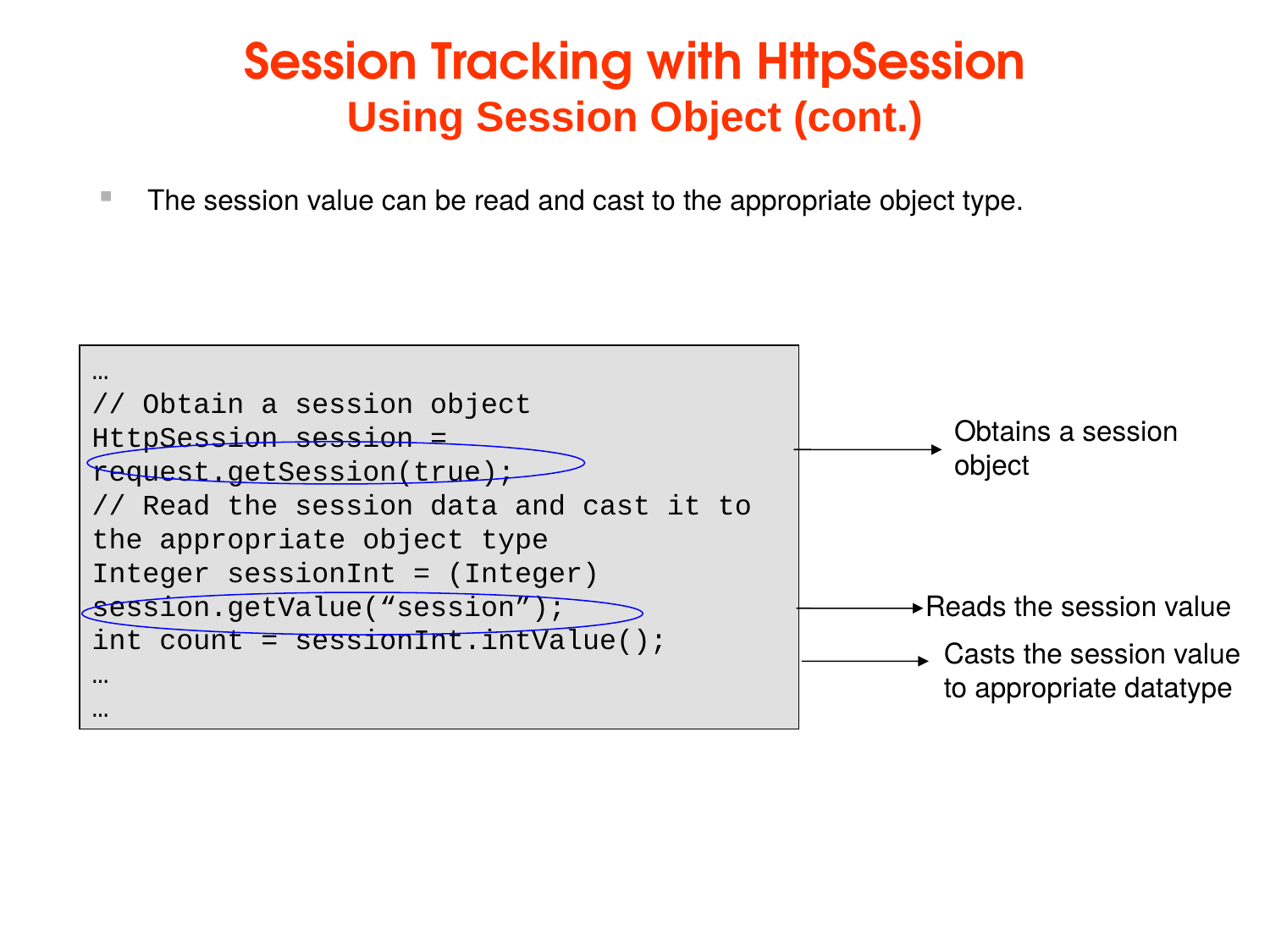

# Session Tracking with HttpSession Using Session Object (cont.)
The session value can be read and cast to the appropriate object type.
…
// Obtain a session object
HttpSession session = request.getSession(true);
// Read the session data and cast it to the appropriate object type
Integer sessionInt = (Integer) session.getValue(“session”);
int count = sessionInt.intValue();
…
…
Obtains a session object

Reads the session value

Casts the session value to appropriate datatype